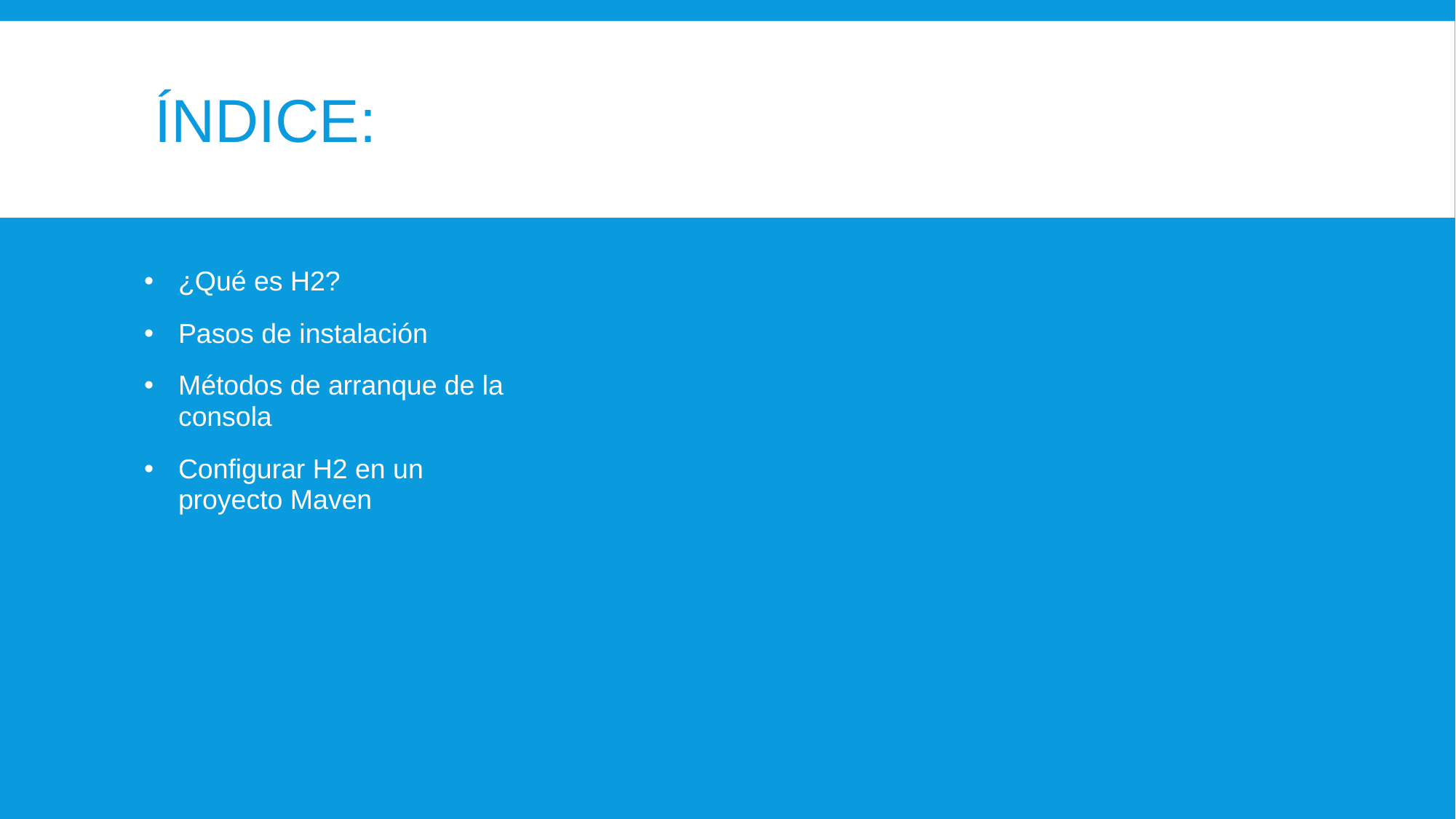

# Índice:
¿Qué es H2?
Pasos de instalación
Métodos de arranque de la consola
Configurar H2 en un proyecto Maven